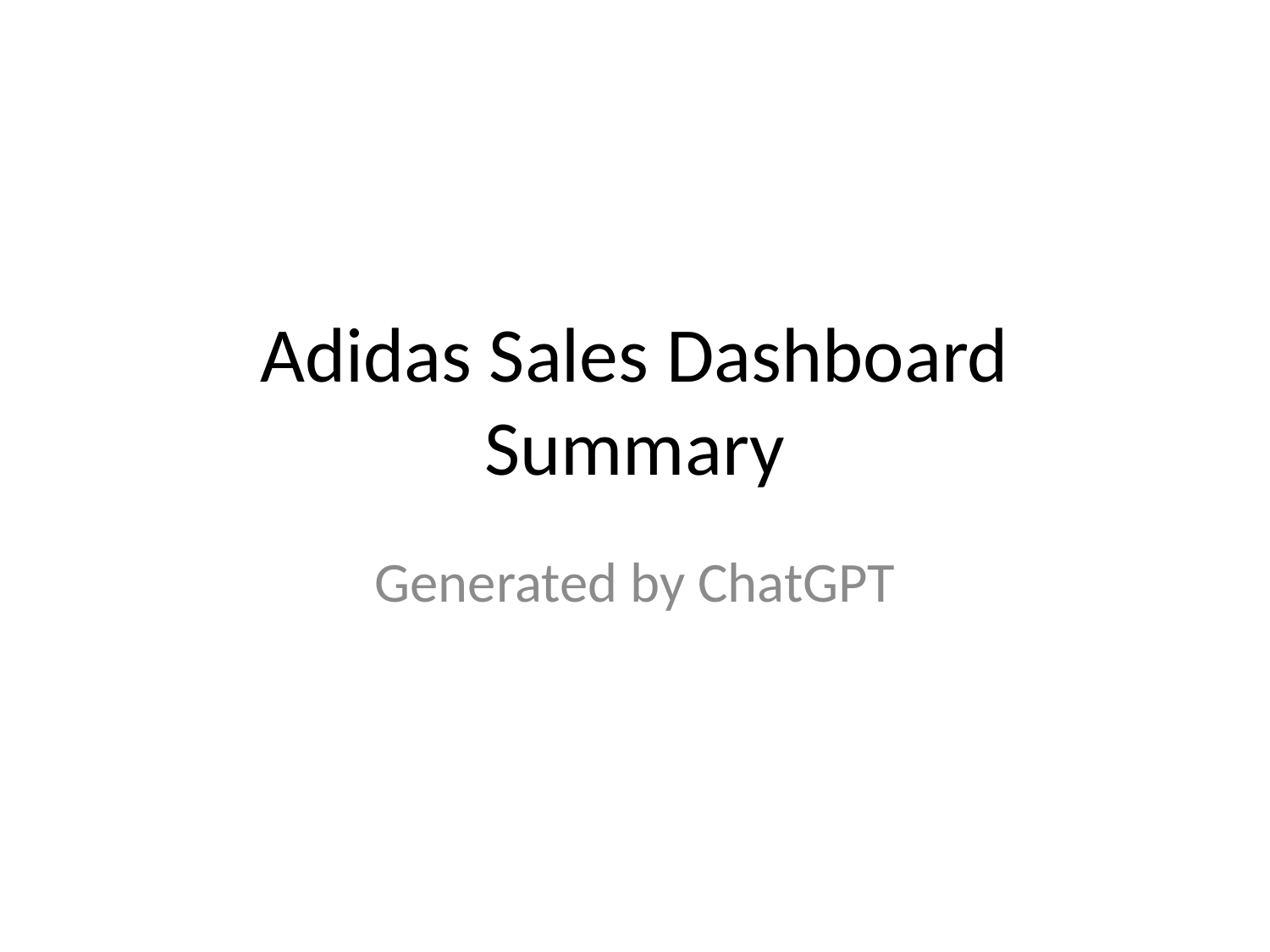

# Adidas Sales Dashboard Summary
Generated by ChatGPT